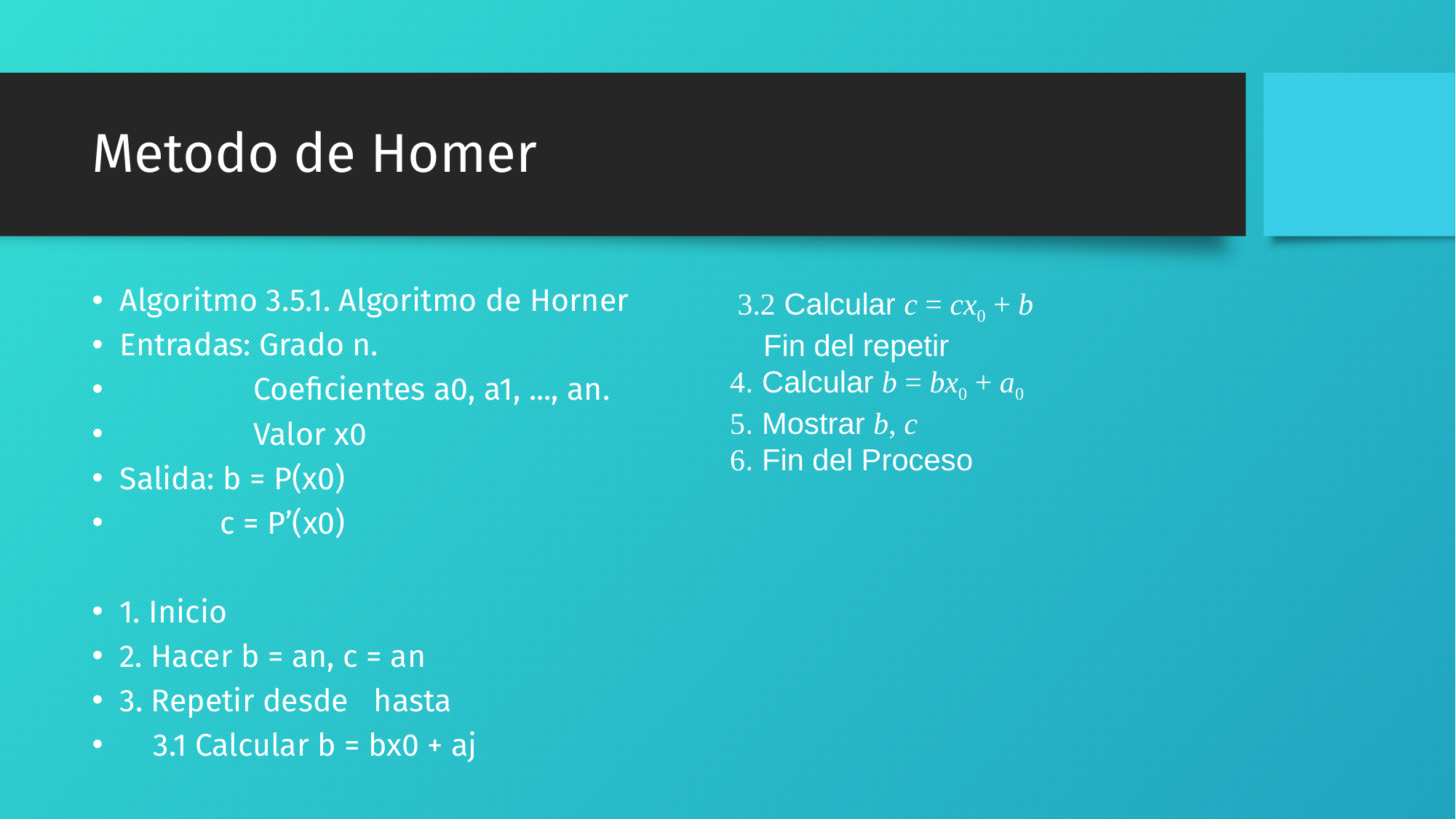

# Metodo de Homer
Algoritmo 3.5.1. Algoritmo de Horner
Entradas: Grado n.
                Coeficientes a0, a1, ..., an.
                Valor x0
Salida: b = P(x0)
            c = P’(x0)

1. Inicio
2. Hacer b = an, c = an
3. Repetir desde   hasta
    3.1 Calcular b = bx0 + aj

 3.2 Calcular c = cx0 + b
    Fin del repetir
4. Calcular b = bx0 + a0
5. Mostrar b, c
6. Fin del Proceso